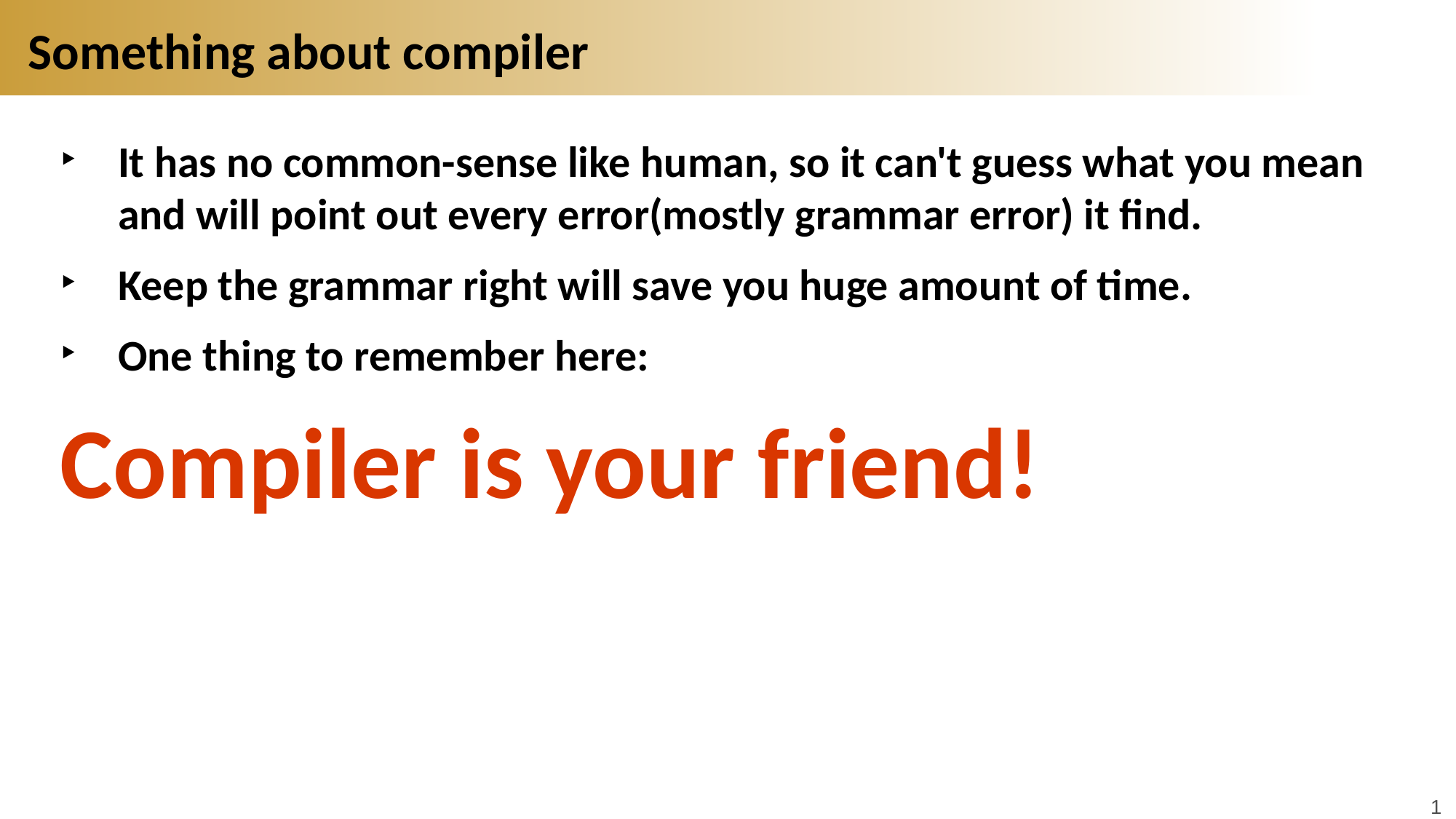

# Something about compiler
It has no common-sense like human, so it can't guess what you mean and will point out every error(mostly grammar error) it find.
Keep the grammar right will save you huge amount of time.
One thing to remember here:
Compiler is your friend!

11